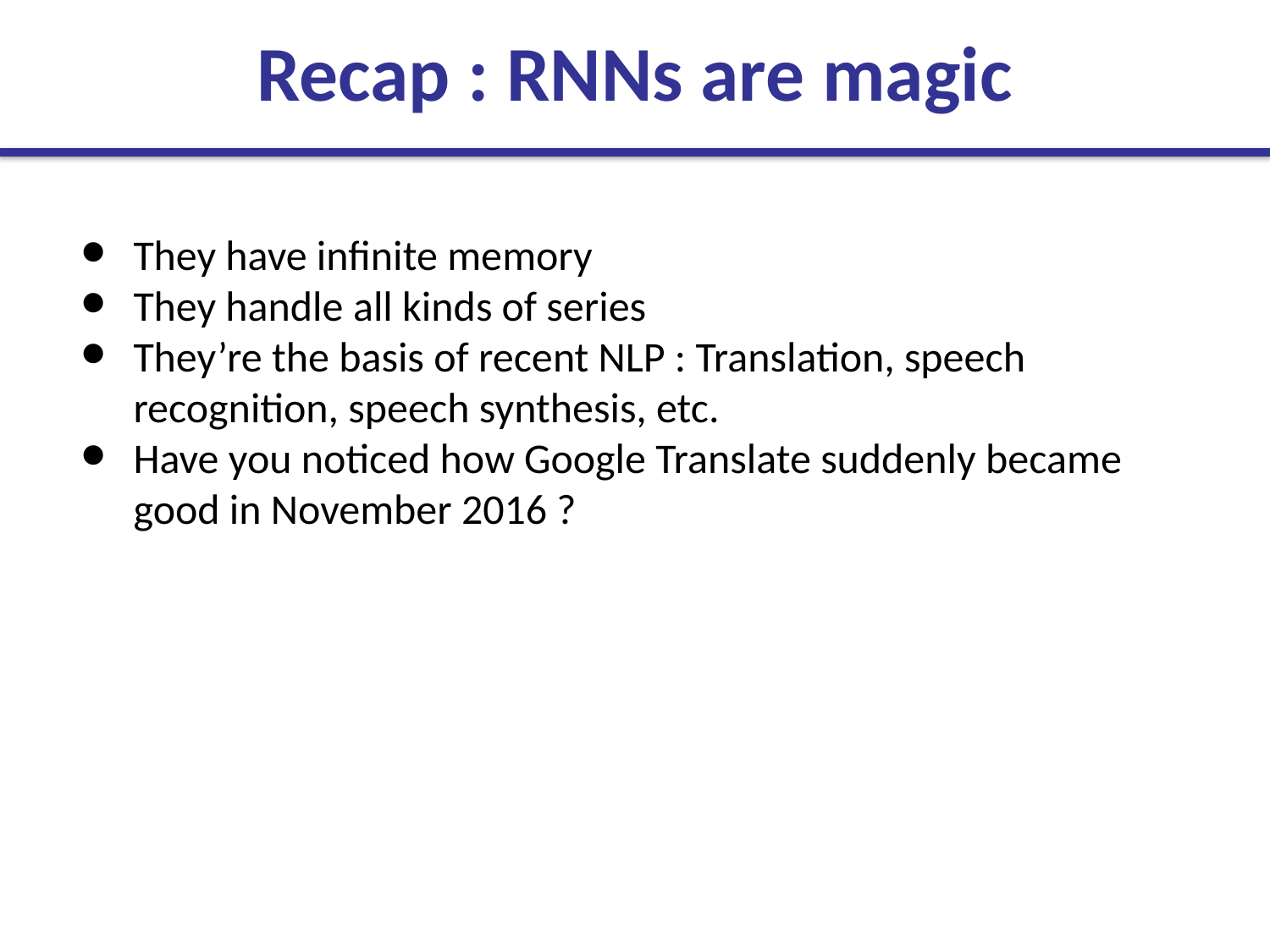

Recap : RNNs are magic
They have infinite memory
They handle all kinds of series
They’re the basis of recent NLP : Translation, speech recognition, speech synthesis, etc.
Have you noticed how Google Translate suddenly became good in November 2016 ?